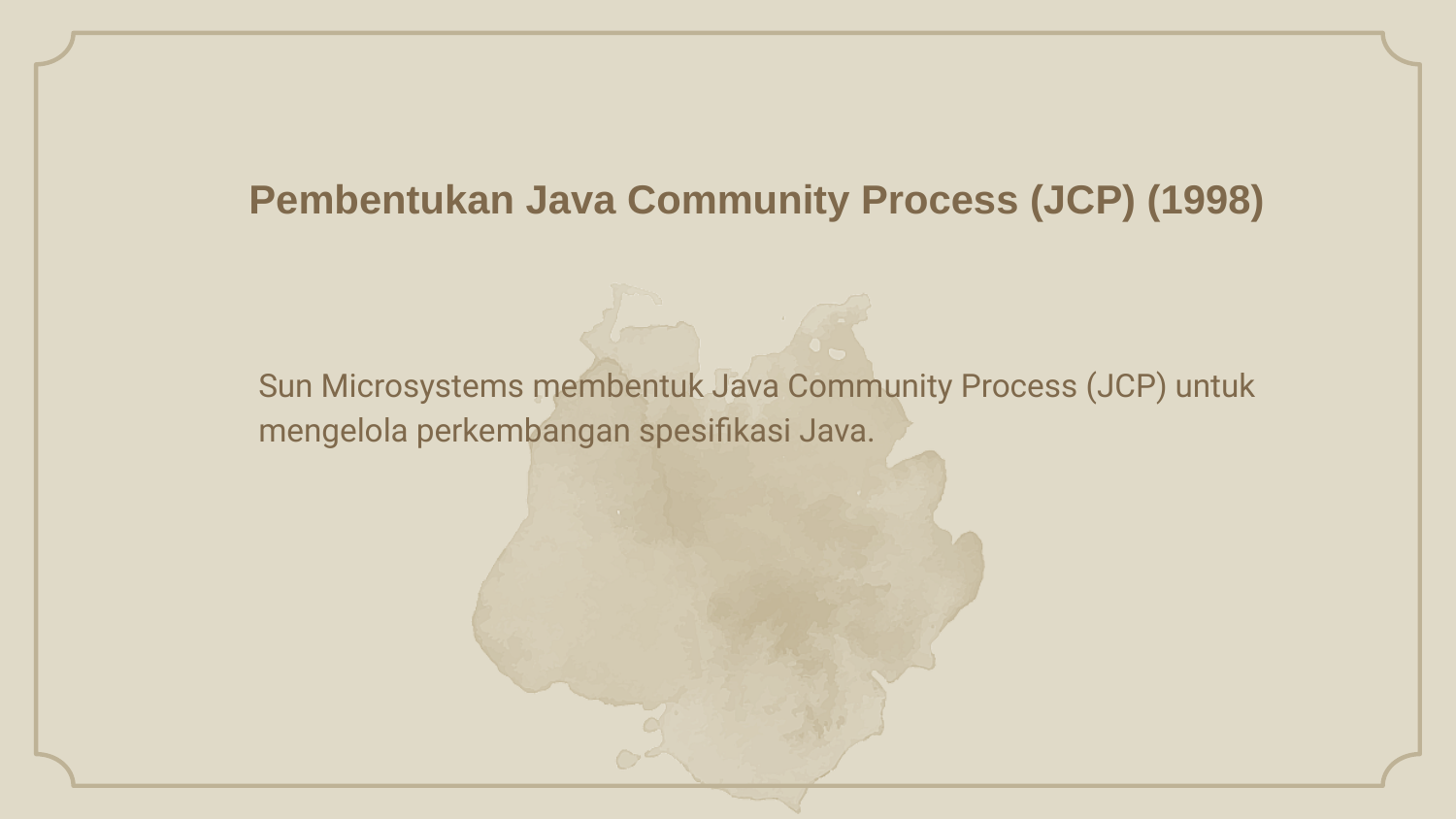

# Pembentukan Java Community Process (JCP) (1998)
	Sun Microsystems membentuk Java Community Process (JCP) untuk mengelola perkembangan spesifikasi Java.